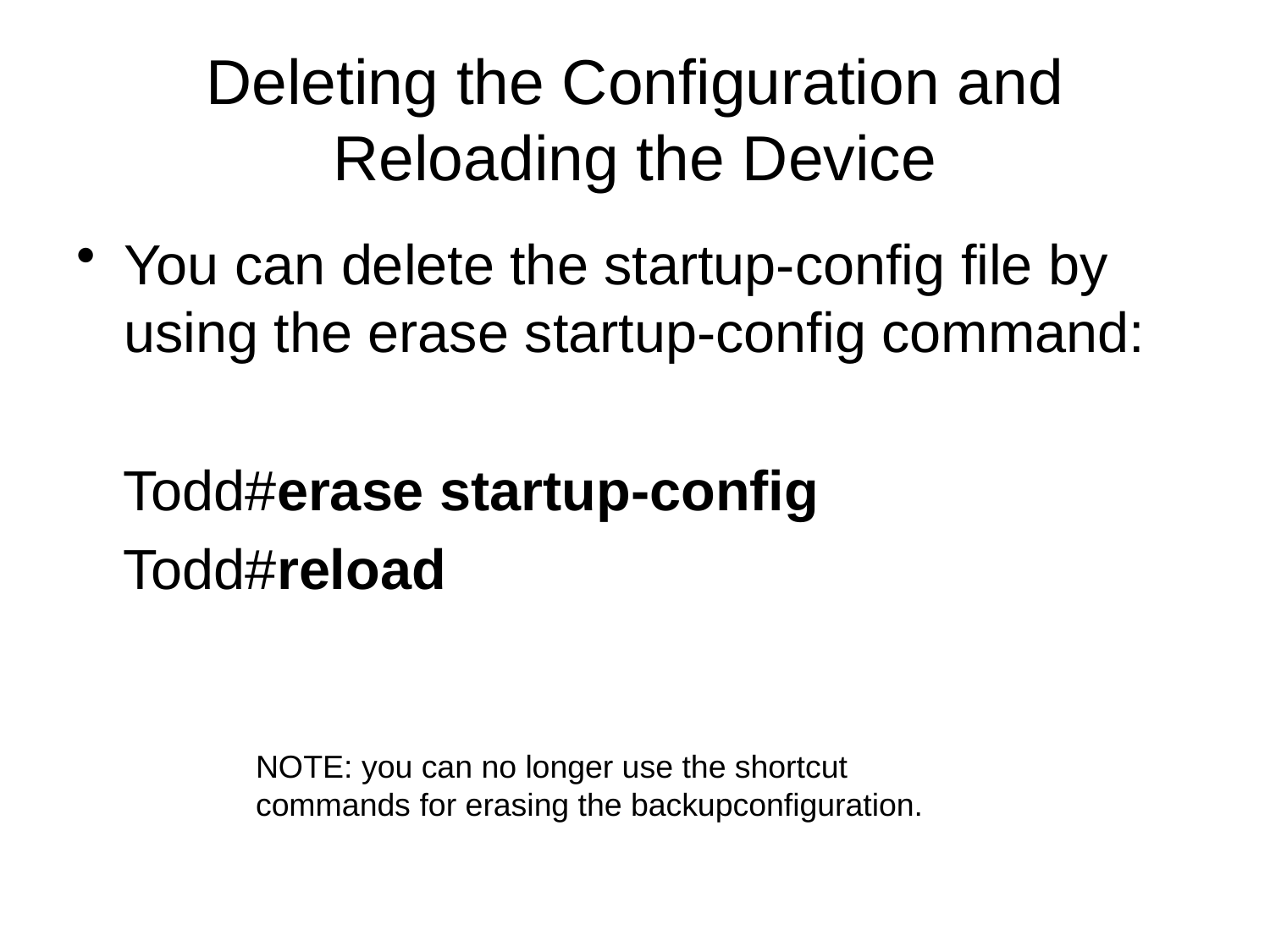

# Deleting the Configuration and Reloading the Device
You can delete the startup-config file by using the erase startup-config command:

   Todd#erase startup-config
   Todd#reload
NOTE: you can no longer use the shortcut commands for erasing the backupconfiguration.